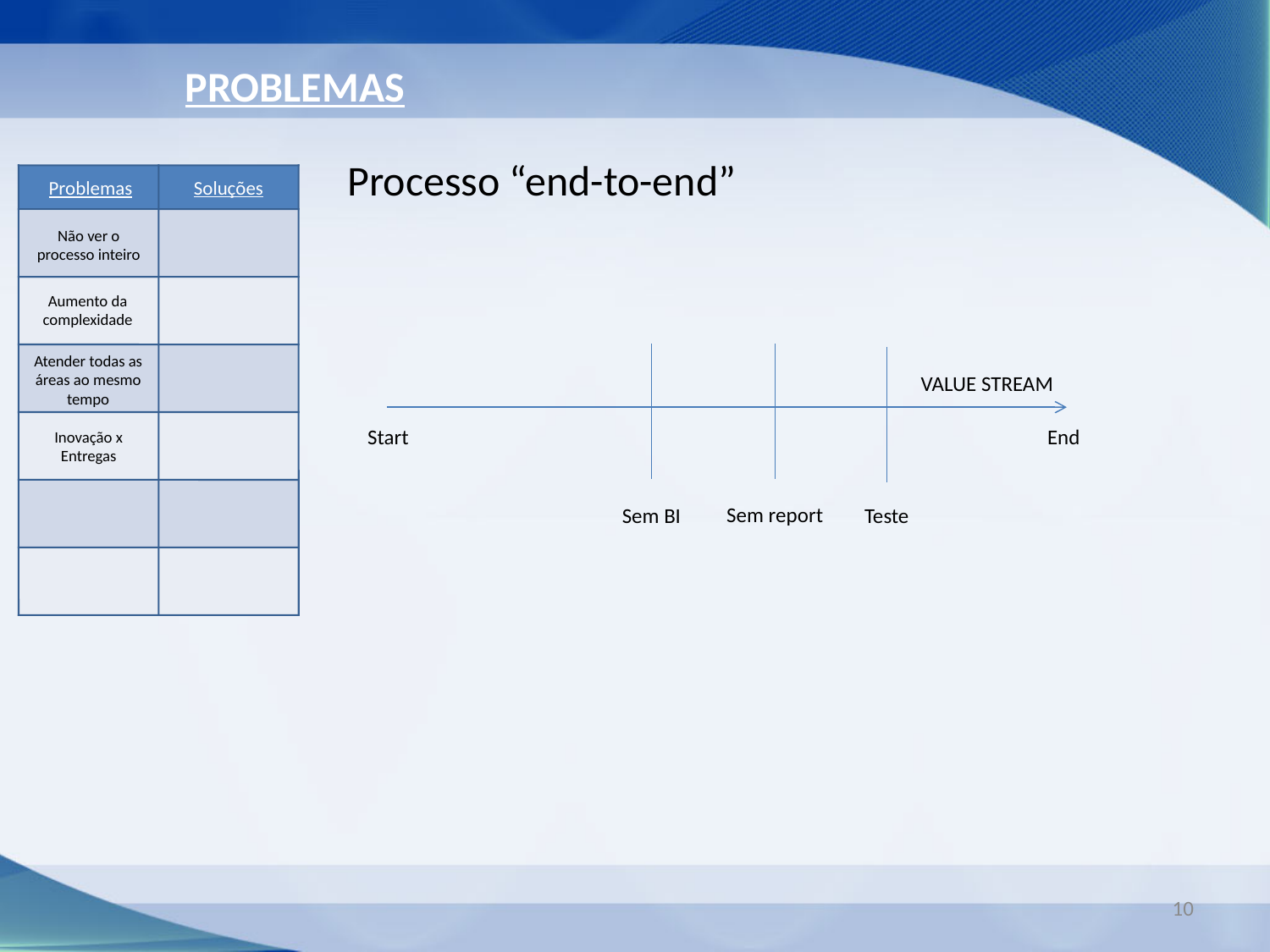

PROBLEMAS
Processo “end-to-end”

Soluções
Problemas

Não ver o processo inteiro

Aumento da complexidade

Atender todas as áreas ao mesmo tempo
VALUE STREAM

Inovação x Entregas

Start
End

Sem report
Sem BI
Teste

10